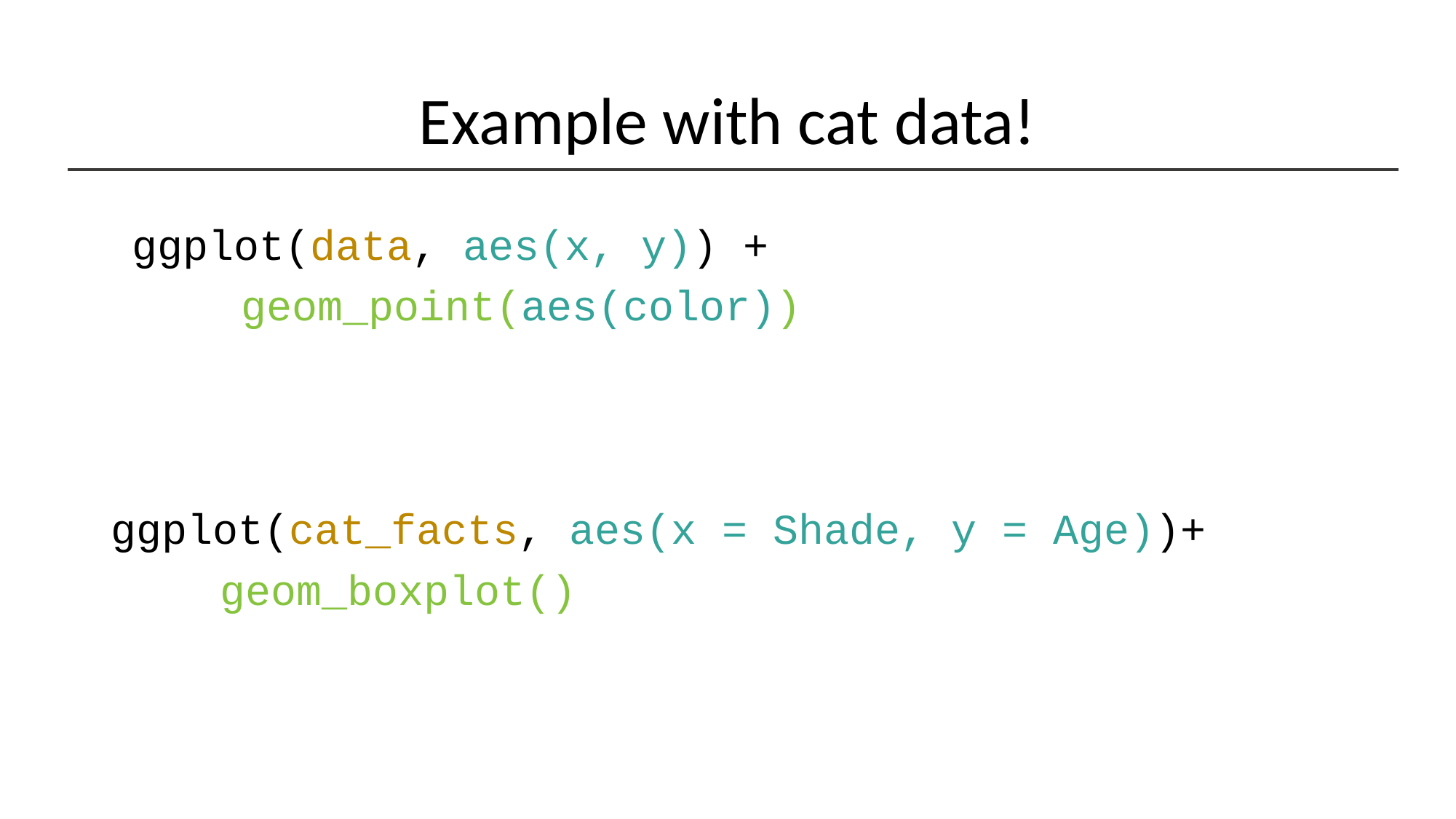

# Example with cat data!
ggplot(data, aes(x, y)) +
	geom_point(aes(color))
ggplot(cat_facts, aes(x = Shade, y = Age))+
	geom_boxplot()